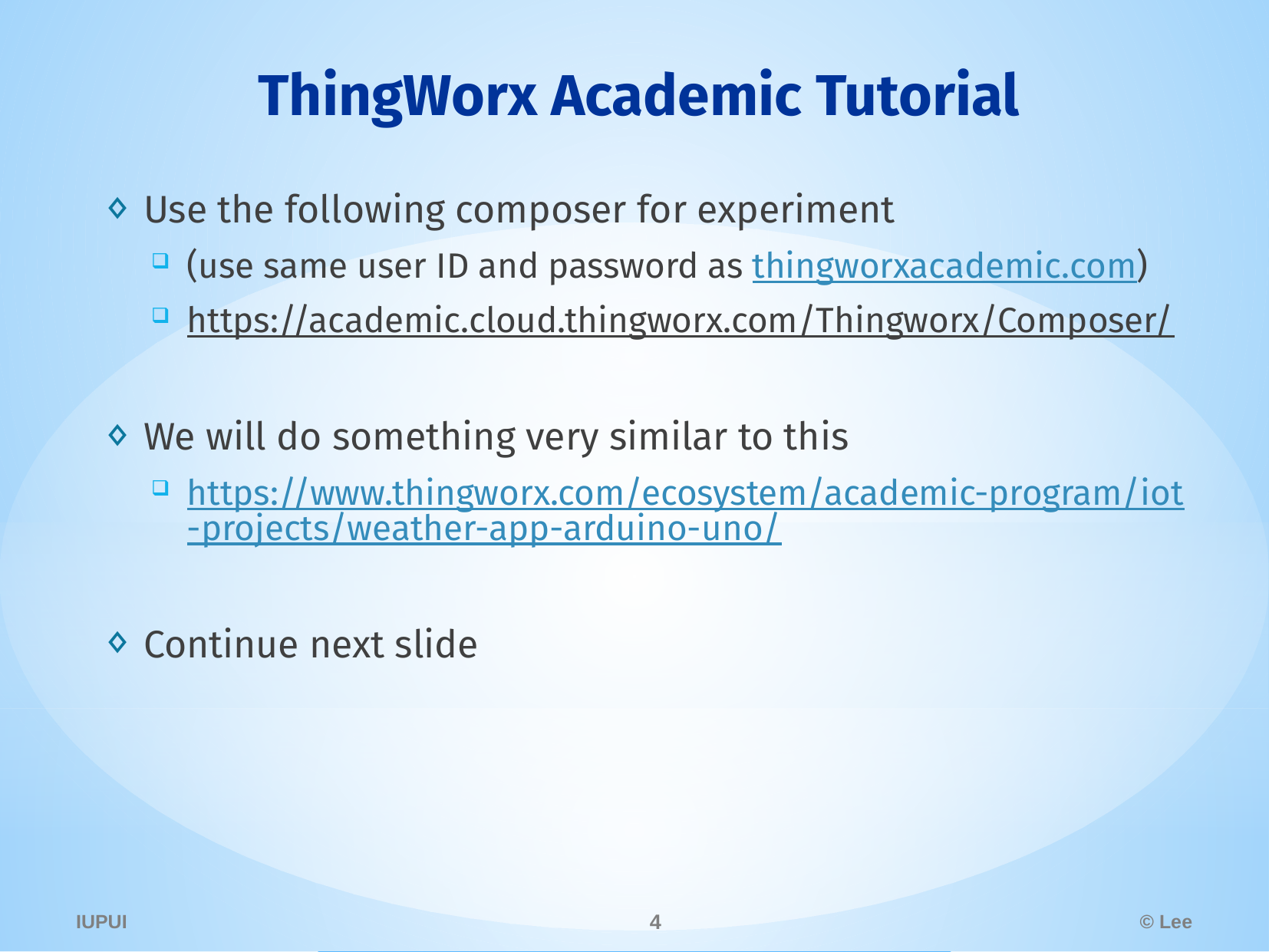

# ThingWorx Academic Tutorial
Use the following composer for experiment
(use same user ID and password as thingworxacademic.com)
https://academic.cloud.thingworx.com/Thingworx/Composer/

We will do something very similar to this
https://www.thingworx.com/ecosystem/academic-program/iot-projects/weather-app-arduino-uno/

Continue next slide
IUPUI
4
© Lee